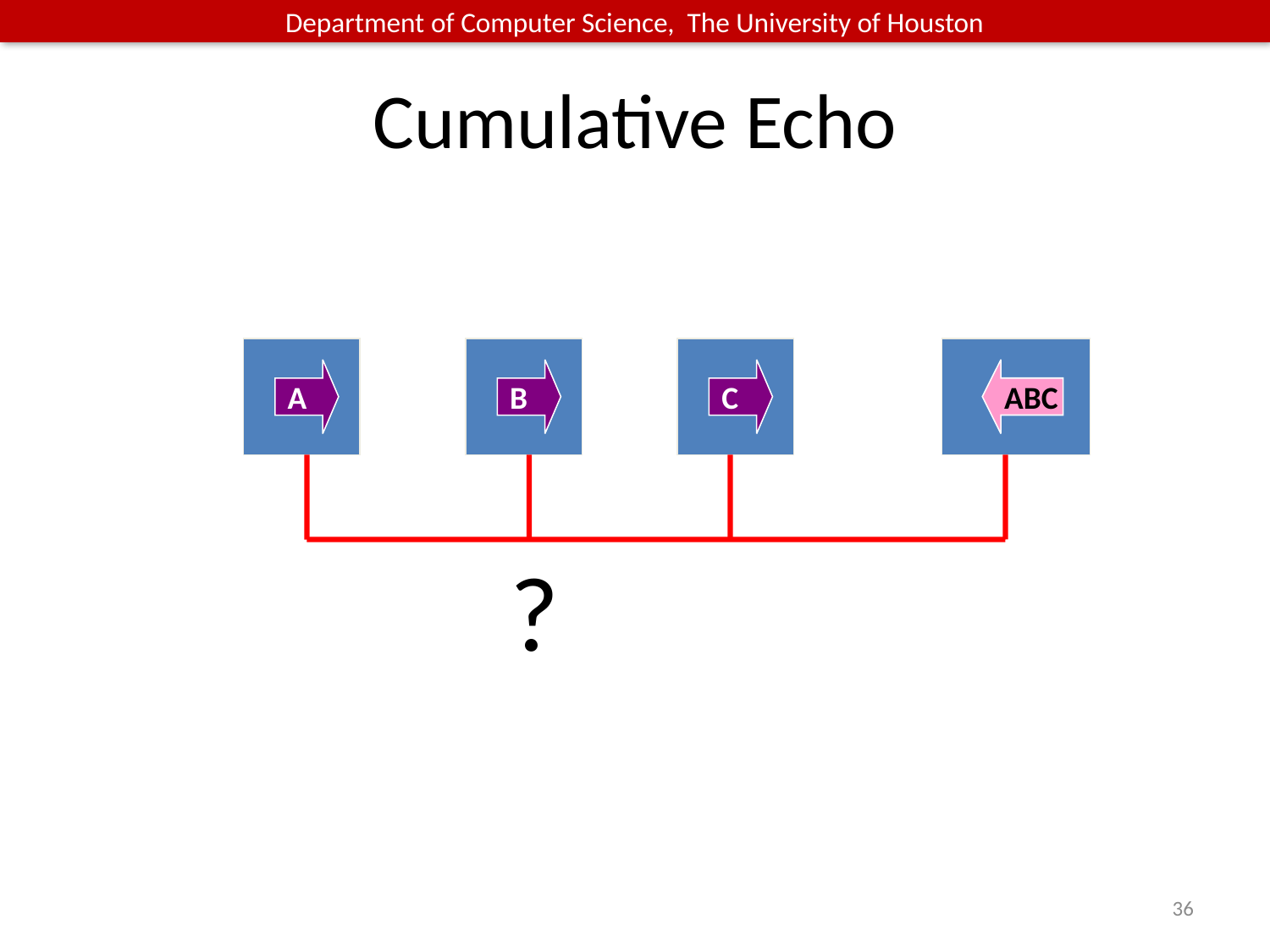

# Cumulative Echo

A

B

C

ABC

?
36